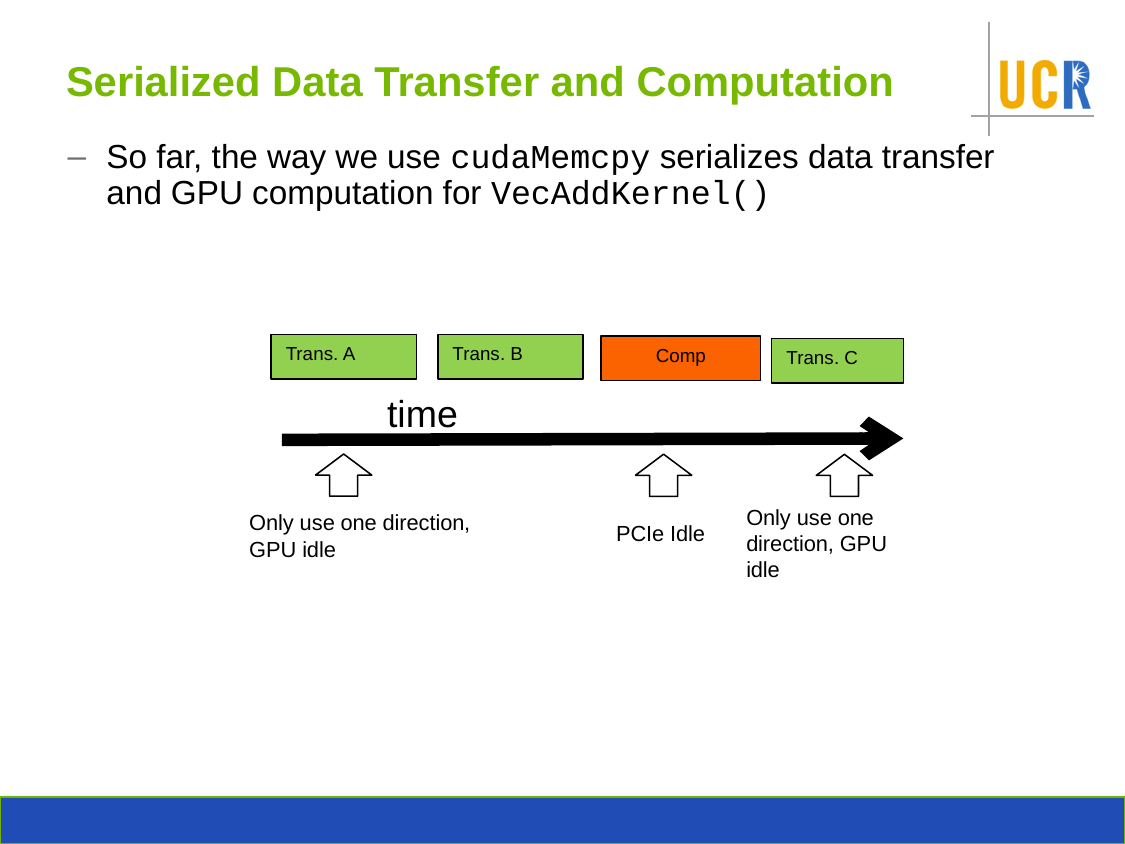

# Serialized Data Transfer and Computation
So far, the way we use cudaMemcpy serializes data transfer and GPU computation for VecAddKernel()
Trans. A
Trans. B
Comp
Trans. C
time

Only use one direction, GPU idle
Only use one direction, GPU idle
PCIe Idle